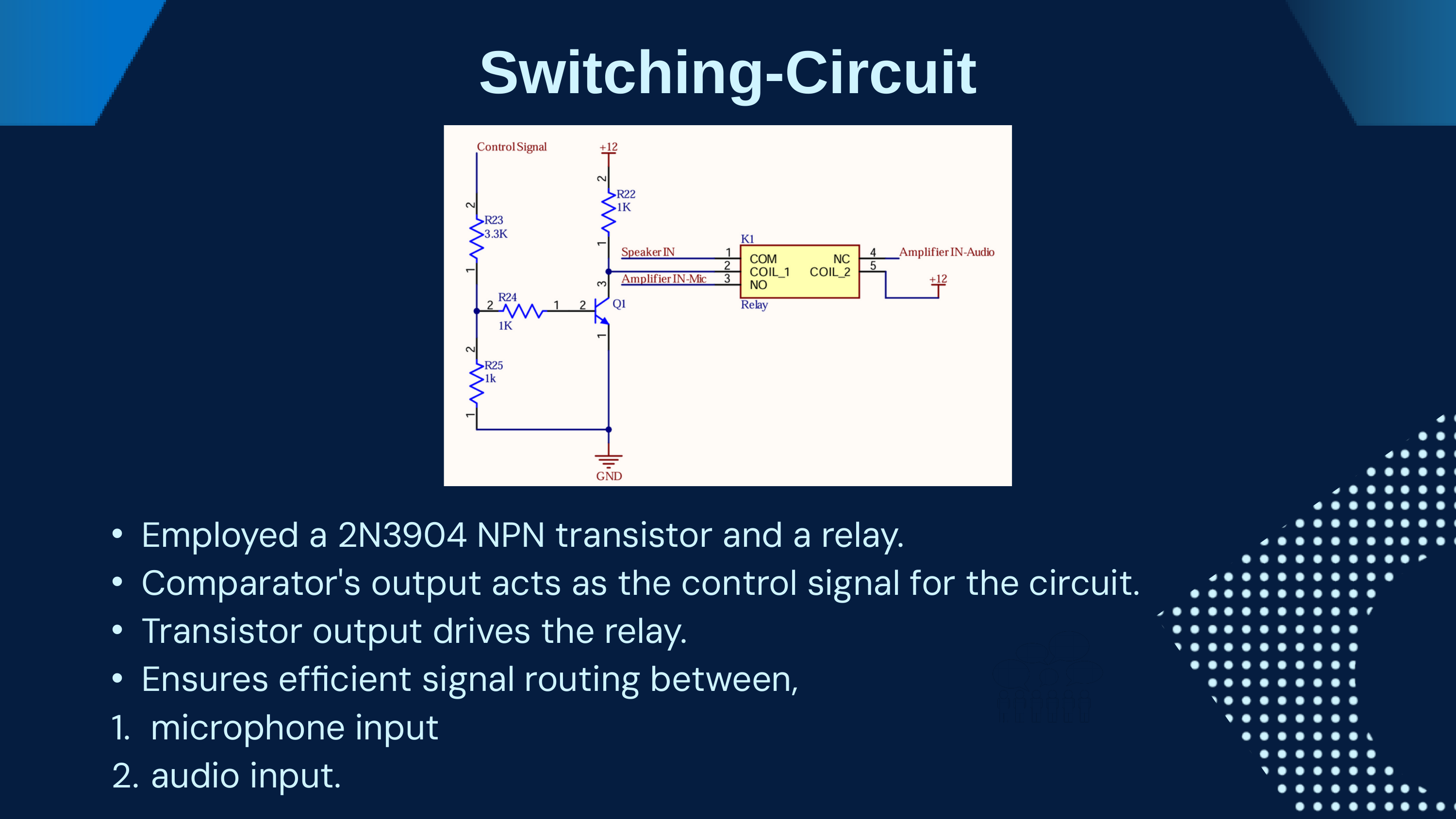

Switching-Circuit

Employed a 2N3904 NPN transistor and a relay.
Comparator's output acts as the control signal for the circuit.
Transistor output drives the relay.
Ensures efficient signal routing between,
 microphone input
 audio input.